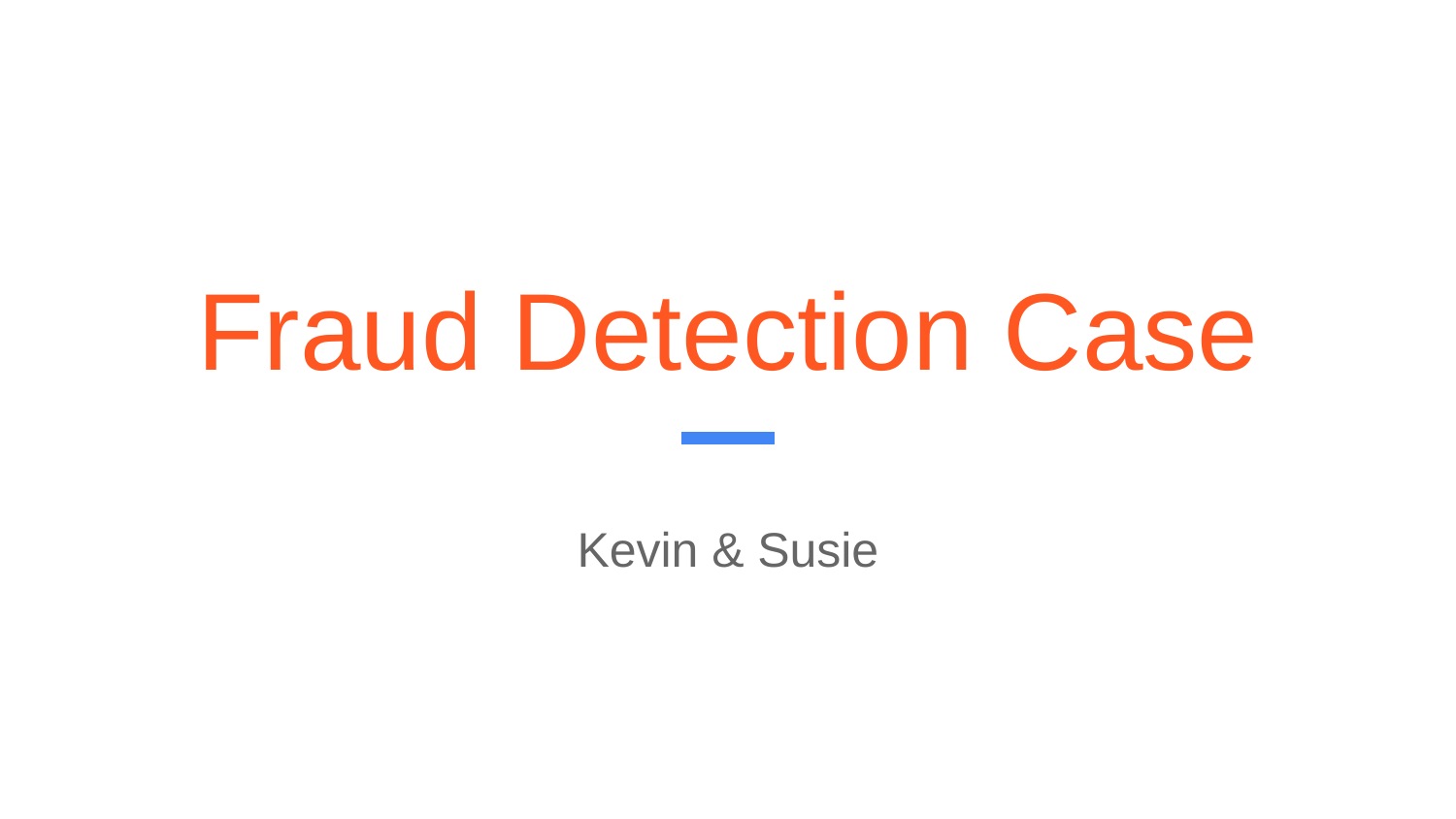

# Fraud Detection Case
Kevin & Susie